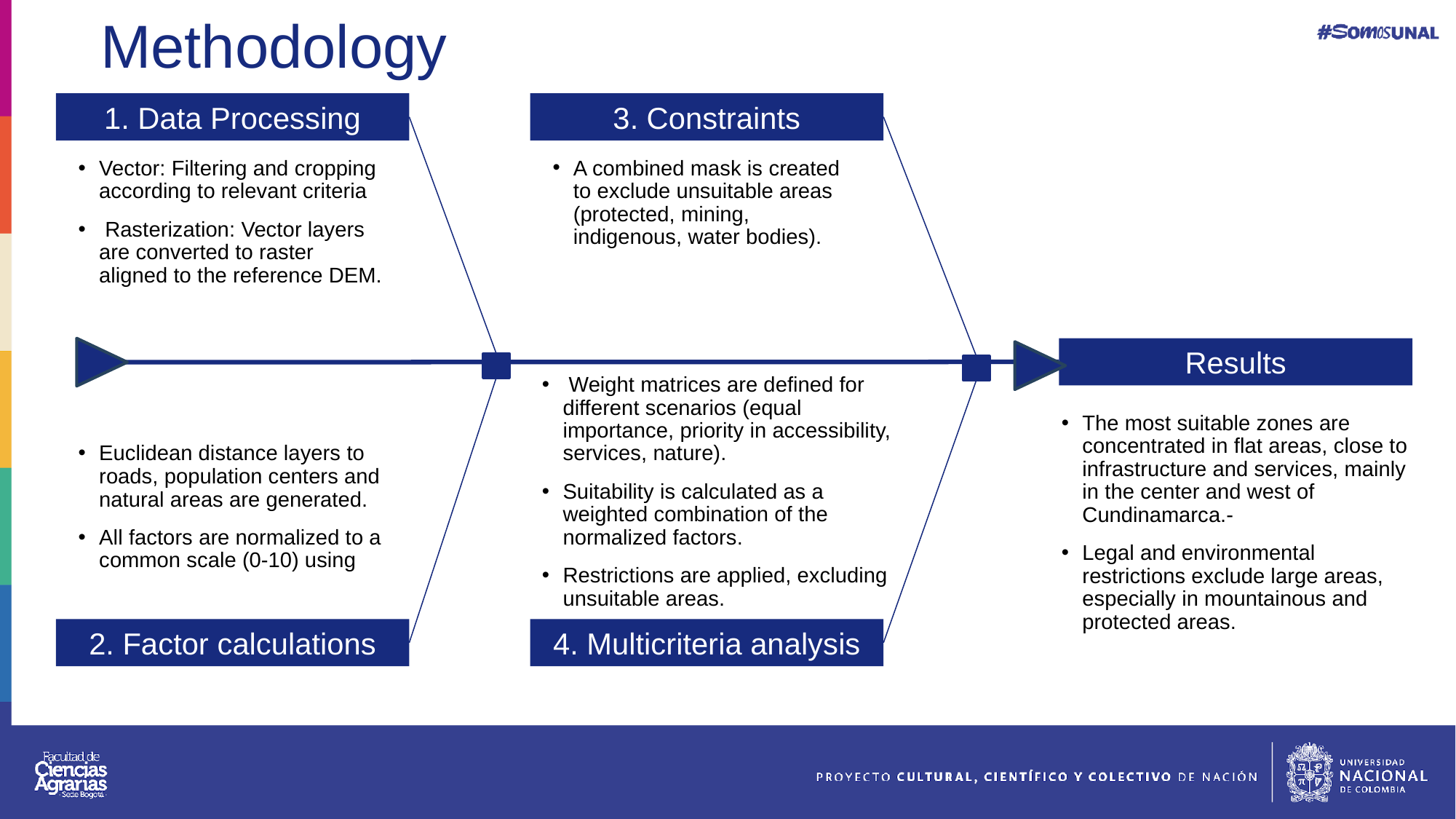

Methodology
1. Data Processing
3. Constraints
A combined mask is created to exclude unsuitable areas (protected, mining, indigenous, water bodies).
Vector: Filtering and cropping according to relevant criteria
 Rasterization: Vector layers are converted to raster aligned to the reference DEM.

Results

 Weight matrices are defined for different scenarios (equal importance, priority in accessibility, services, nature).
Suitability is calculated as a weighted combination of the normalized factors.
Restrictions are applied, excluding unsuitable areas.
The most suitable zones are concentrated in flat areas, close to infrastructure and services, mainly in the center and west of Cundinamarca.-
Legal and environmental restrictions exclude large areas, especially in mountainous and protected areas.
Euclidean distance layers to roads, population centers and natural areas are generated.
All factors are normalized to a common scale (0-10) using
2. Factor calculations
4. Multicriteria analysis